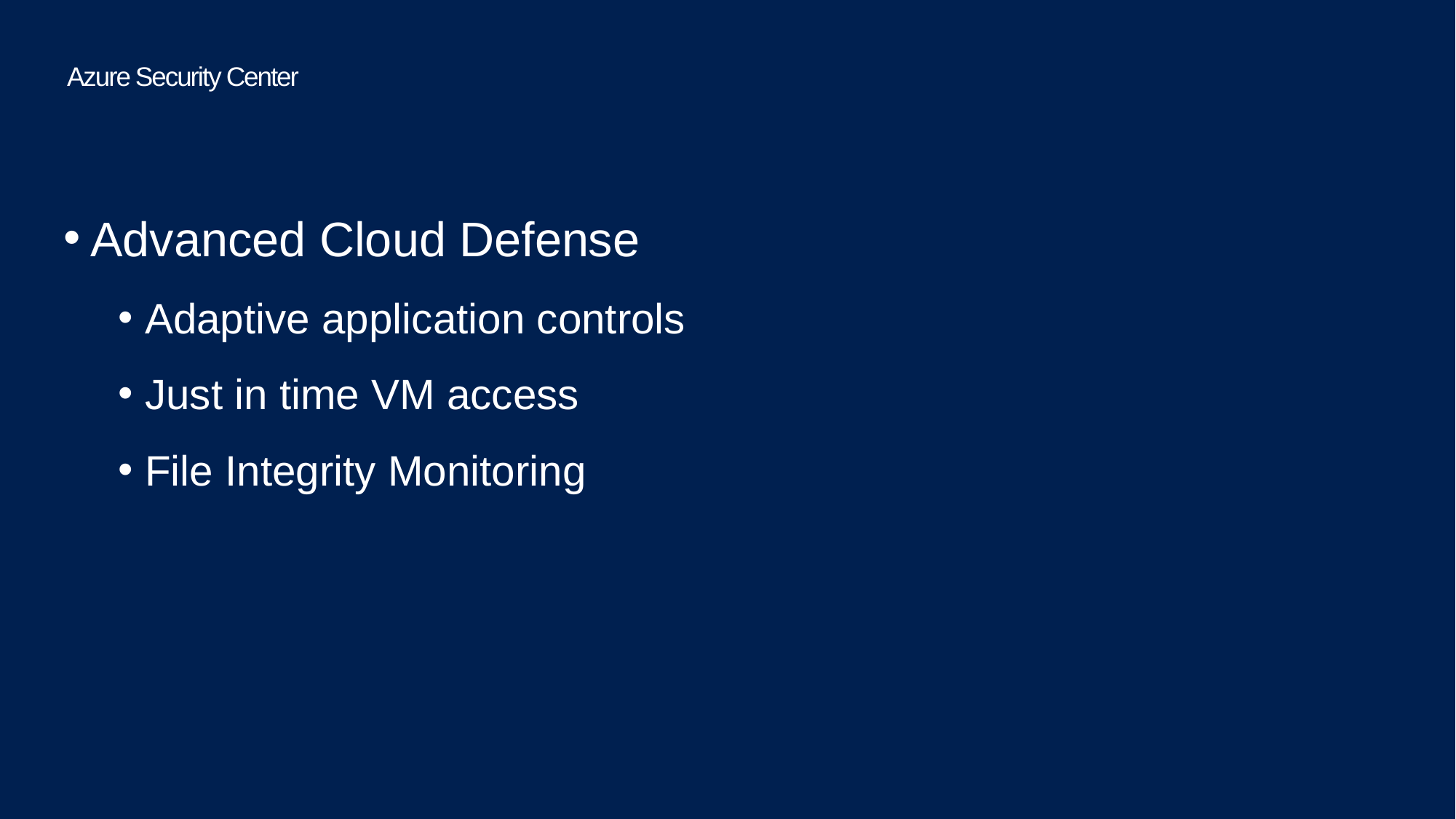

Azure Security Center
Advanced Cloud Defense
Adaptive application controls
Just in time VM access
File Integrity Monitoring